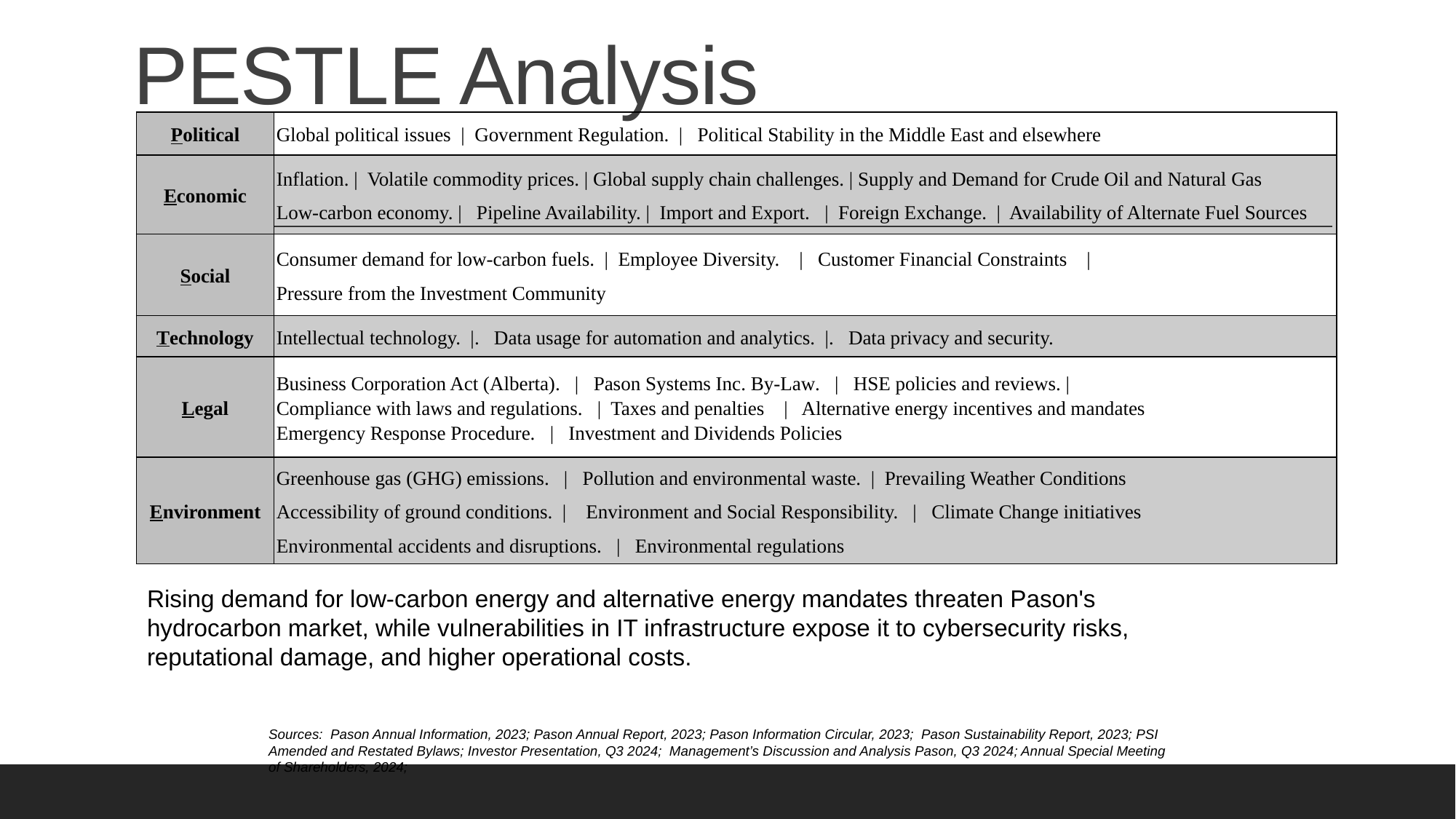

# PESTLE Analysis
| Political | Global political issues | Government Regulation. | Political Stability in the Middle East and elsewhere |
| --- | --- |
| Economic | Inflation. | Volatile commodity prices. | Global supply chain challenges. | Supply and Demand for Crude Oil and Natural Gas Low-carbon economy. | Pipeline Availability. | Import and Export. | Foreign Exchange. | Availability of Alternate Fuel Sources |
| Social | Consumer demand for low-carbon fuels. | Employee Diversity. | Customer Financial Constraints | Pressure from the Investment Community |
| Technology | Intellectual technology. |. Data usage for automation and analytics. |. Data privacy and security. |
| Legal | Business Corporation Act (Alberta). | Pason Systems Inc. By-Law. | HSE policies and reviews. | Compliance with laws and regulations. | Taxes and penalties | Alternative energy incentives and mandates Emergency Response Procedure. | Investment and Dividends Policies |
| Environment | Greenhouse gas (GHG) emissions. | Pollution and environmental waste. | Prevailing Weather Conditions Accessibility of ground conditions. | Environment and Social Responsibility. | Climate Change initiatives Environmental accidents and disruptions. | Environmental regulations |
Rising demand for low-carbon energy and alternative energy mandates threaten Pason's hydrocarbon market, while vulnerabilities in IT infrastructure expose it to cybersecurity risks, reputational damage, and higher operational costs.
Sources:  Pason Annual Information, 2023; Pason Annual Report, 2023; Pason Information Circular, 2023;  Pason Sustainability Report, 2023; PSI Amended and Restated Bylaws; Investor Presentation, Q3 2024;  Management’s Discussion and Analysis Pason, Q3 2024; Annual Special Meeting of Shareholders, 2024;